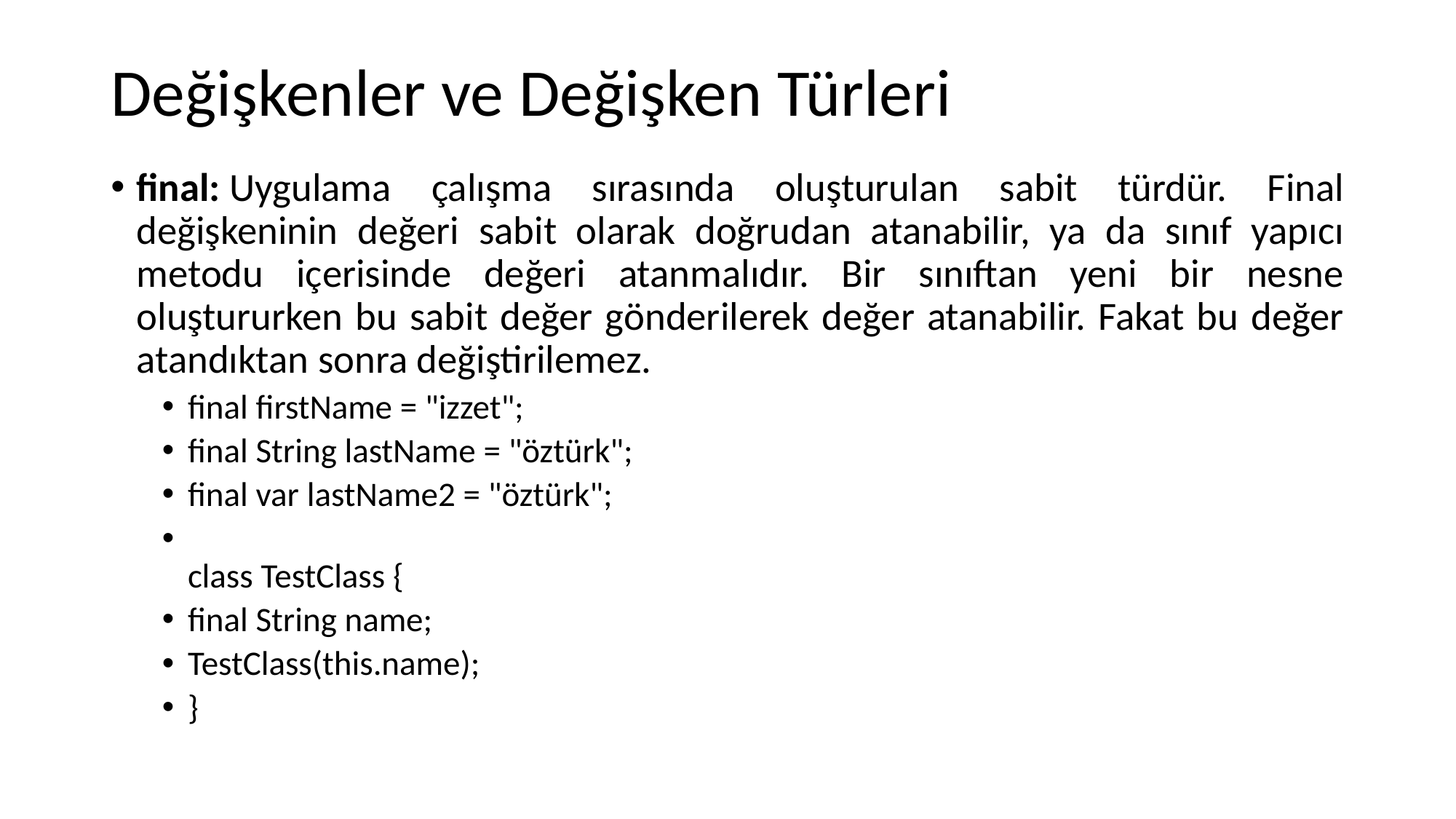

# Değişkenler ve Değişken Türleri
final: Uygulama çalışma sırasında oluşturulan sabit türdür. Final değişkeninin değeri sabit olarak doğrudan atanabilir, ya da sınıf yapıcı metodu içerisinde değeri atanmalıdır. Bir sınıftan yeni bir nesne oluştururken bu sabit değer gönderilerek değer atanabilir. Fakat bu değer atandıktan sonra değiştirilemez.
final firstName = "izzet";
final String lastName = "öztürk";
final var lastName2 = "öztürk";
class TestClass {
final String name;
TestClass(this.name);
}